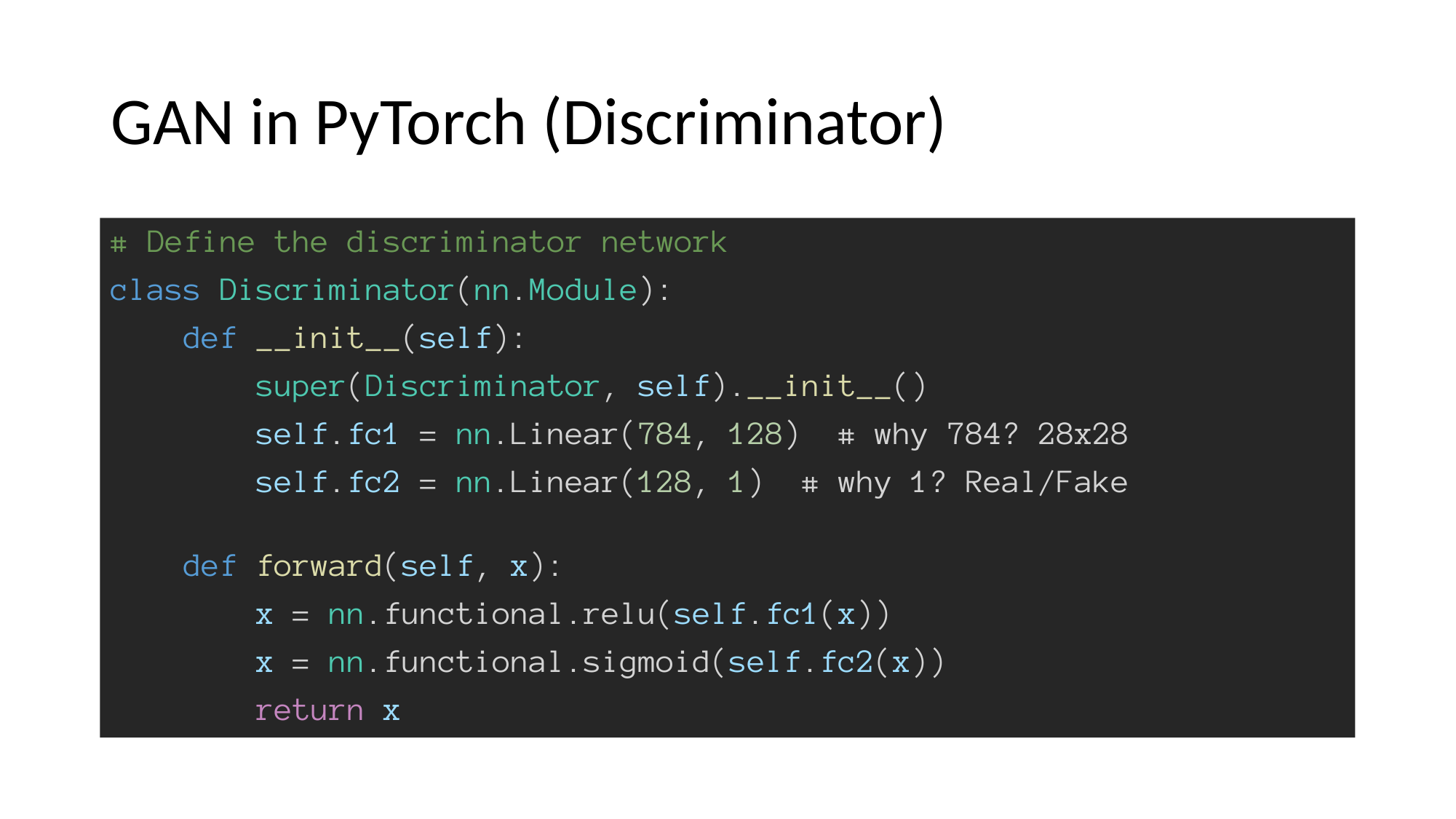

# GAN in PyTorch (Discriminator)
# Define the discriminator network
class Discriminator(nn.Module):
    def __init__(self):
        super(Discriminator, self).__init__()
        self.fc1 = nn.Linear(784, 128)  # why 784? 28x28
        self.fc2 = nn.Linear(128, 1)  # why 1? Real/Fake
    def forward(self, x):
        x = nn.functional.relu(self.fc1(x))
        x = nn.functional.sigmoid(self.fc2(x))
        return x